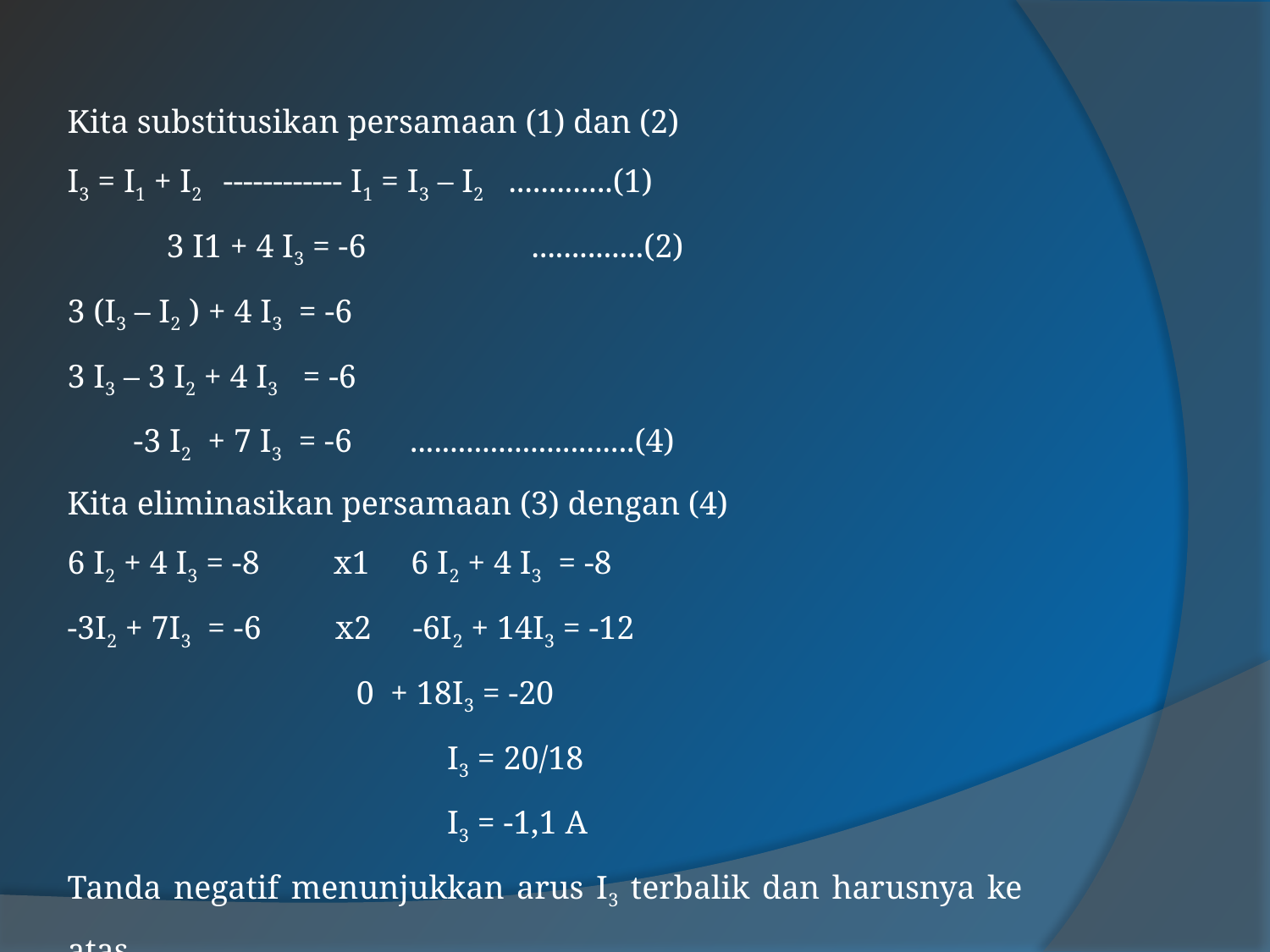

Kita substitusikan persamaan (1) dan (2)
I3 = I1 + I2   ------------ I1 = I3 – I2   .............(1)
            3 I1 + 4 I3 = -6                    ..............(2)
3 (I3 – I2 ) + 4 I3  = -6
3 I3 – 3 I2 + 4 I3   = -6
        -3 I2  + 7 I3  = -6       ............................(4)
Kita eliminasikan persamaan (3) dengan (4)
6 I2 + 4 I3 = -8         x1     6 I2 + 4 I3  = -8
-3I2 + 7I3  = -6         x2     -6I2 + 14I3 = -12
                                   0  + 18I3 = -20
                                              I3 = 20/18
                                              I3 = -1,1 A
Tanda negatif menunjukkan arus I3 terbalik dan harusnya ke atas